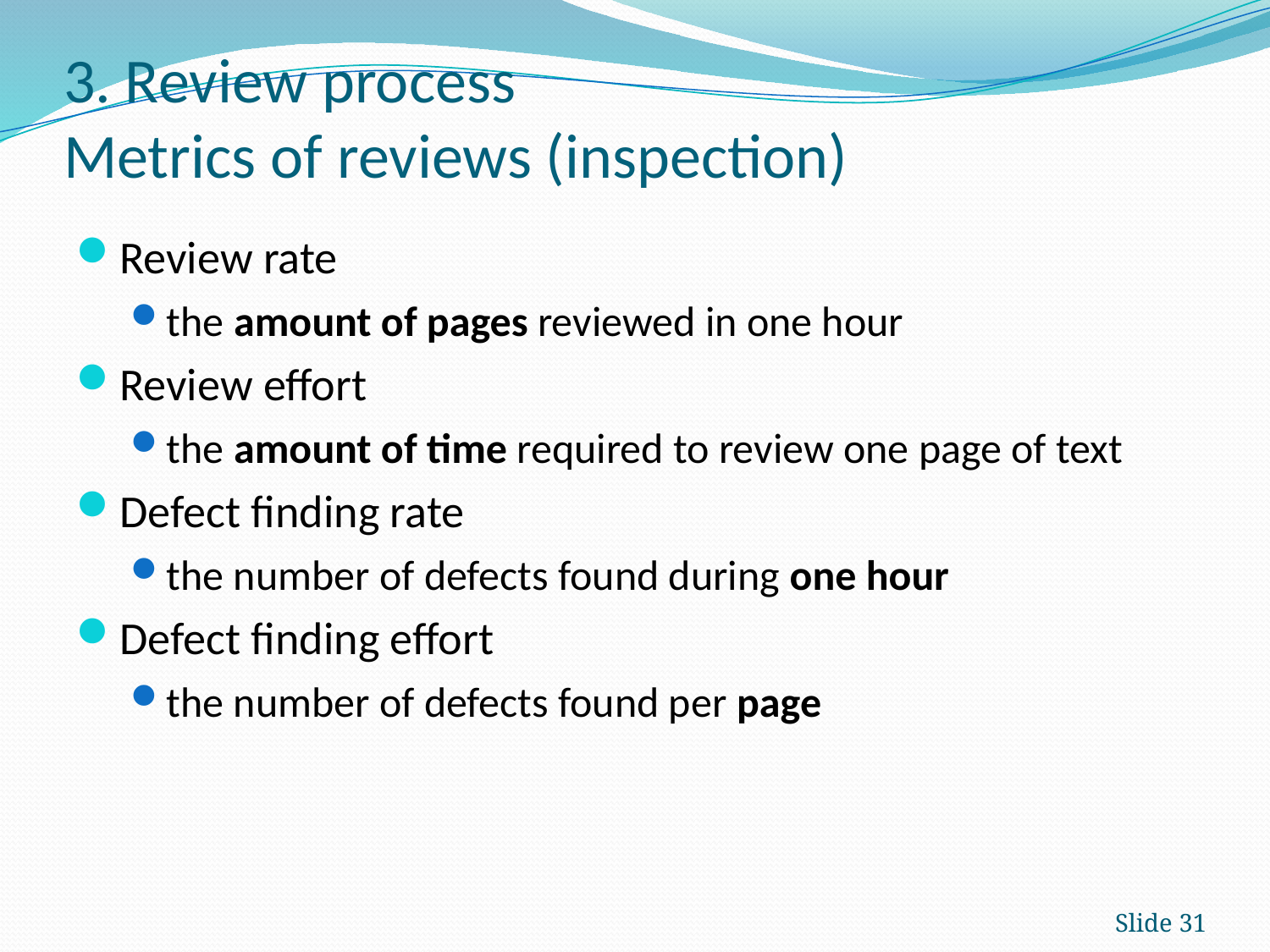

# 3. Review process Metrics of reviews (inspection)
Review rate
the amount of pages reviewed in one hour
Review effort
the amount of time required to review one page of text
Defect finding rate
the number of defects found during one hour
Defect finding effort
the number of defects found per page
Slide 31